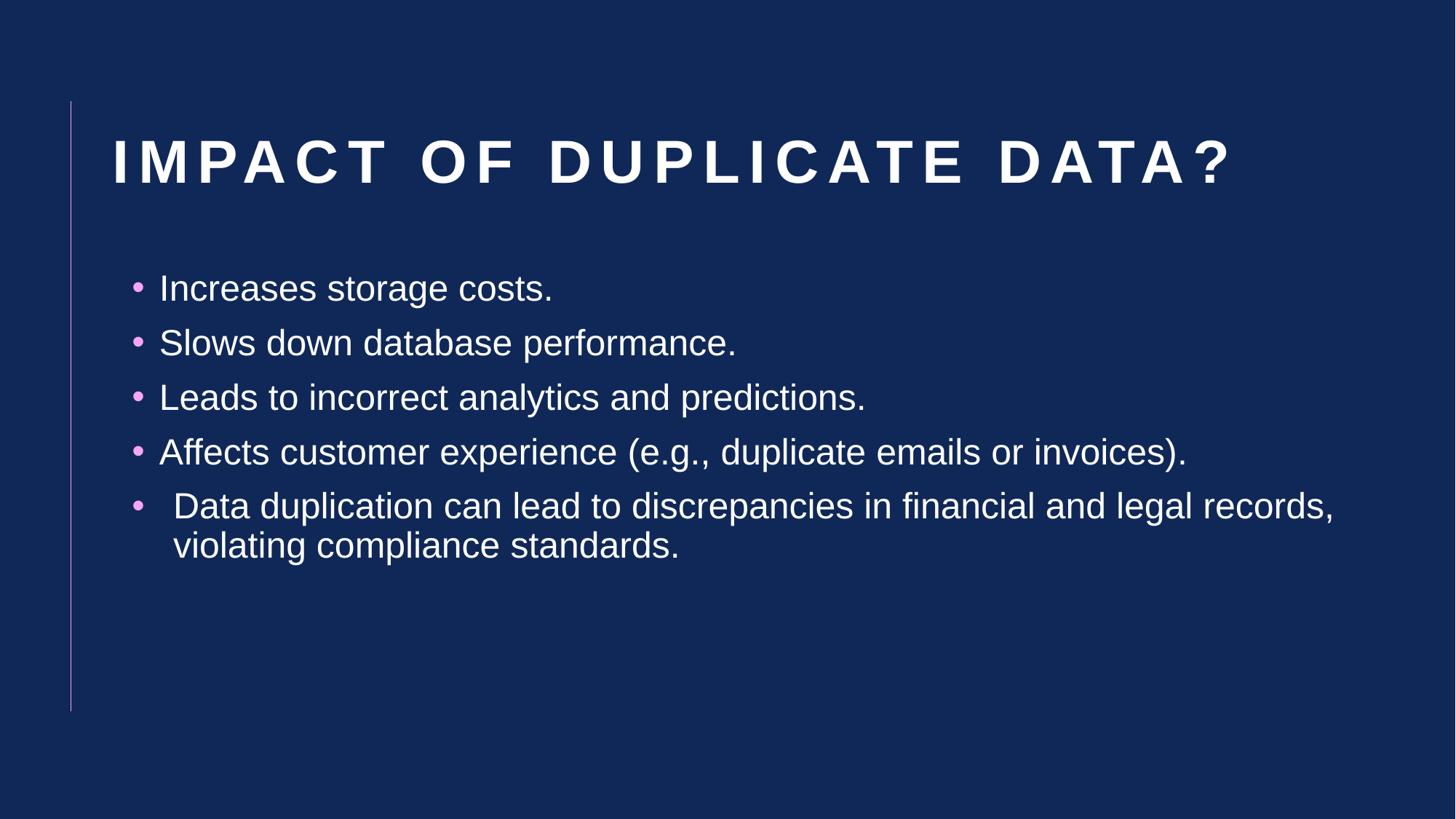

# Impact OF duplicate Data?
Increases storage costs.
Slows down database performance.
Leads to incorrect analytics and predictions.
Affects customer experience (e.g., duplicate emails or invoices).
Data duplication can lead to discrepancies in financial and legal records, violating compliance standards.